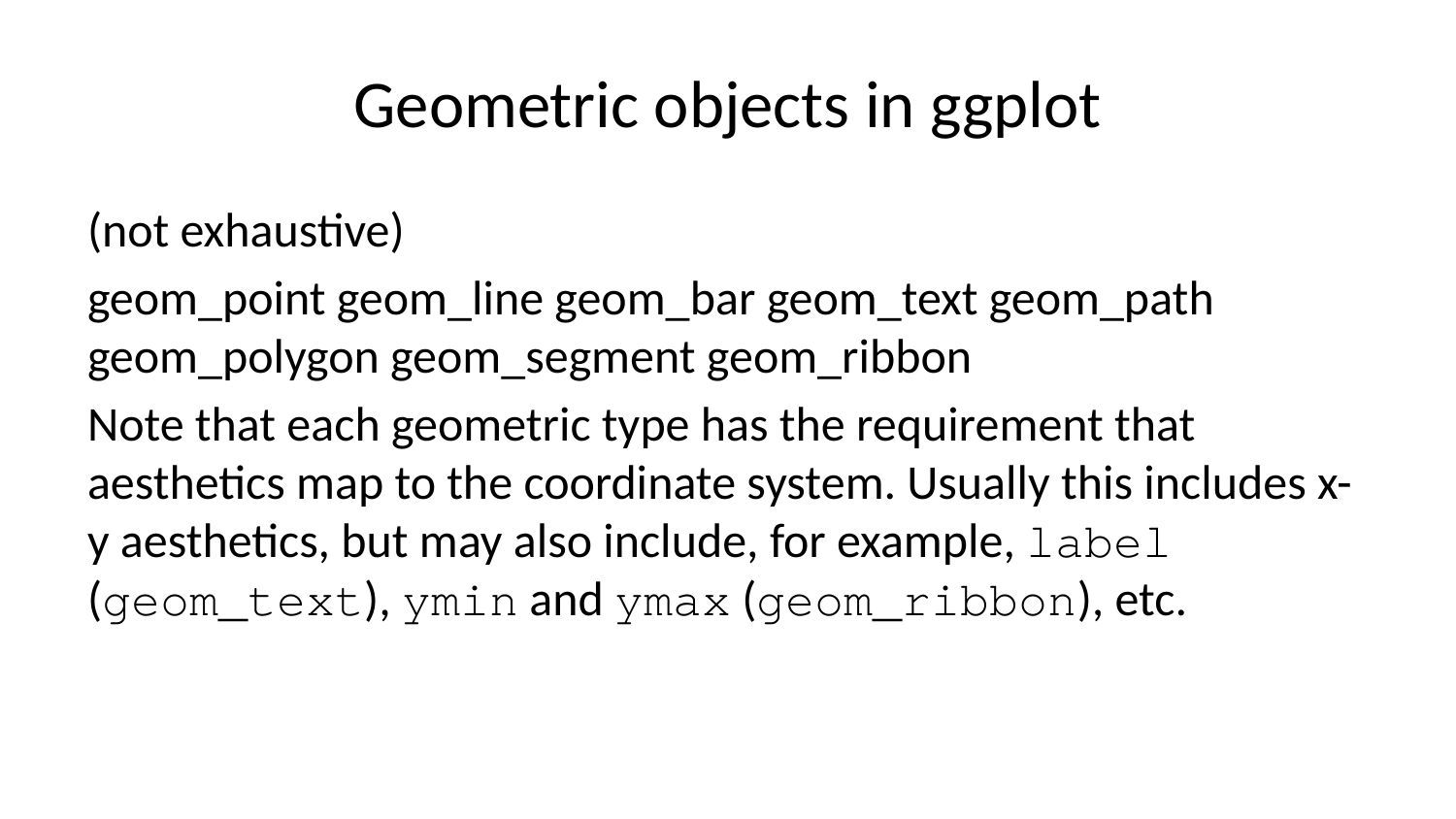

# Geometric objects in ggplot
(not exhaustive)
geom_point geom_line geom_bar geom_text geom_path geom_polygon geom_segment geom_ribbon
Note that each geometric type has the requirement that aesthetics map to the coordinate system. Usually this includes x-y aesthetics, but may also include, for example, label (geom_text), ymin and ymax (geom_ribbon), etc.